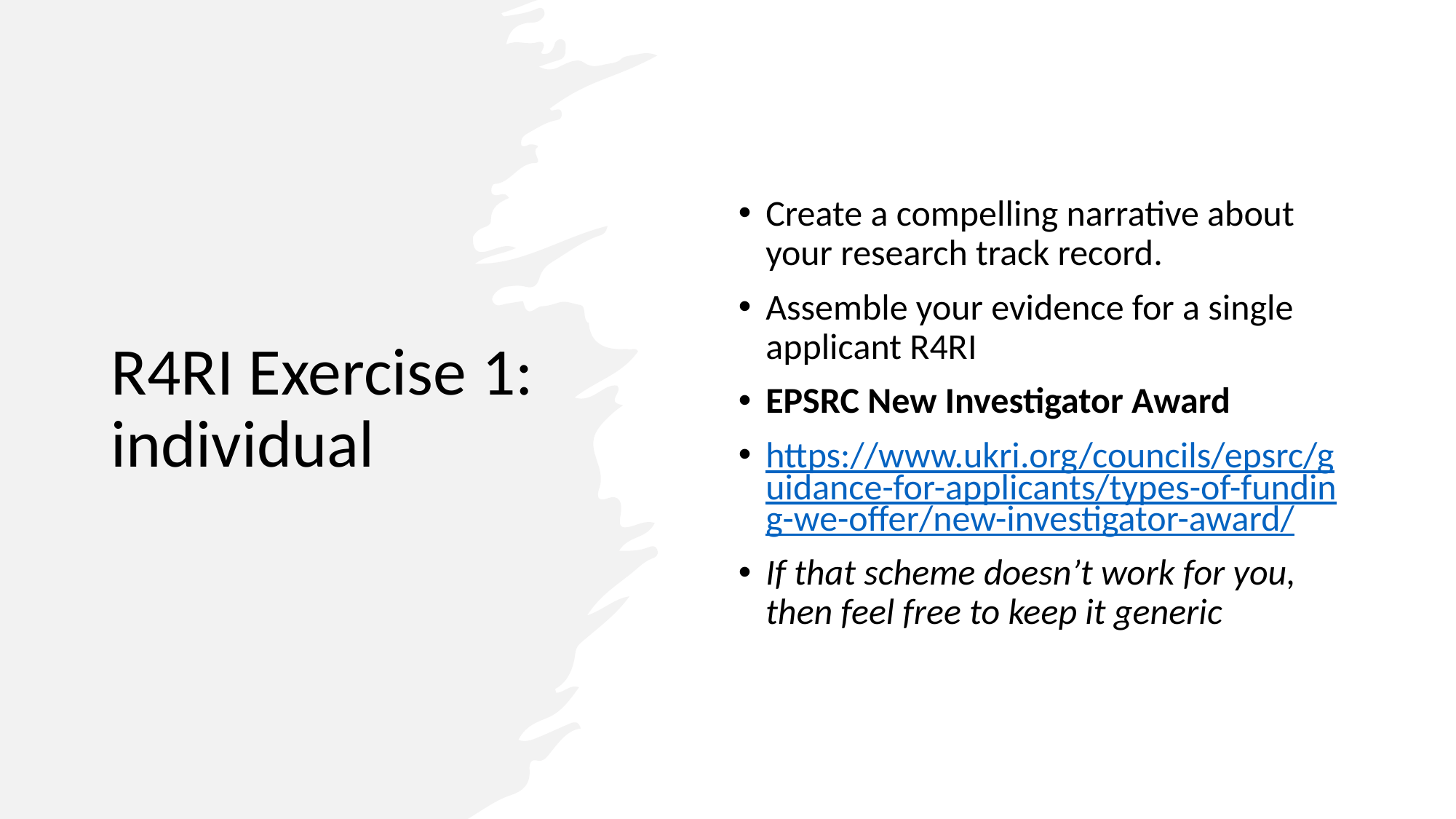

# R4RI Exercise 1: individual
Create a compelling narrative about your research track record.
Assemble your evidence for a single applicant R4RI
EPSRC New Investigator Award
https://www.ukri.org/councils/epsrc/guidance-for-applicants/types-of-funding-we-offer/new-investigator-award/
If that scheme doesn’t work for you, then feel free to keep it generic